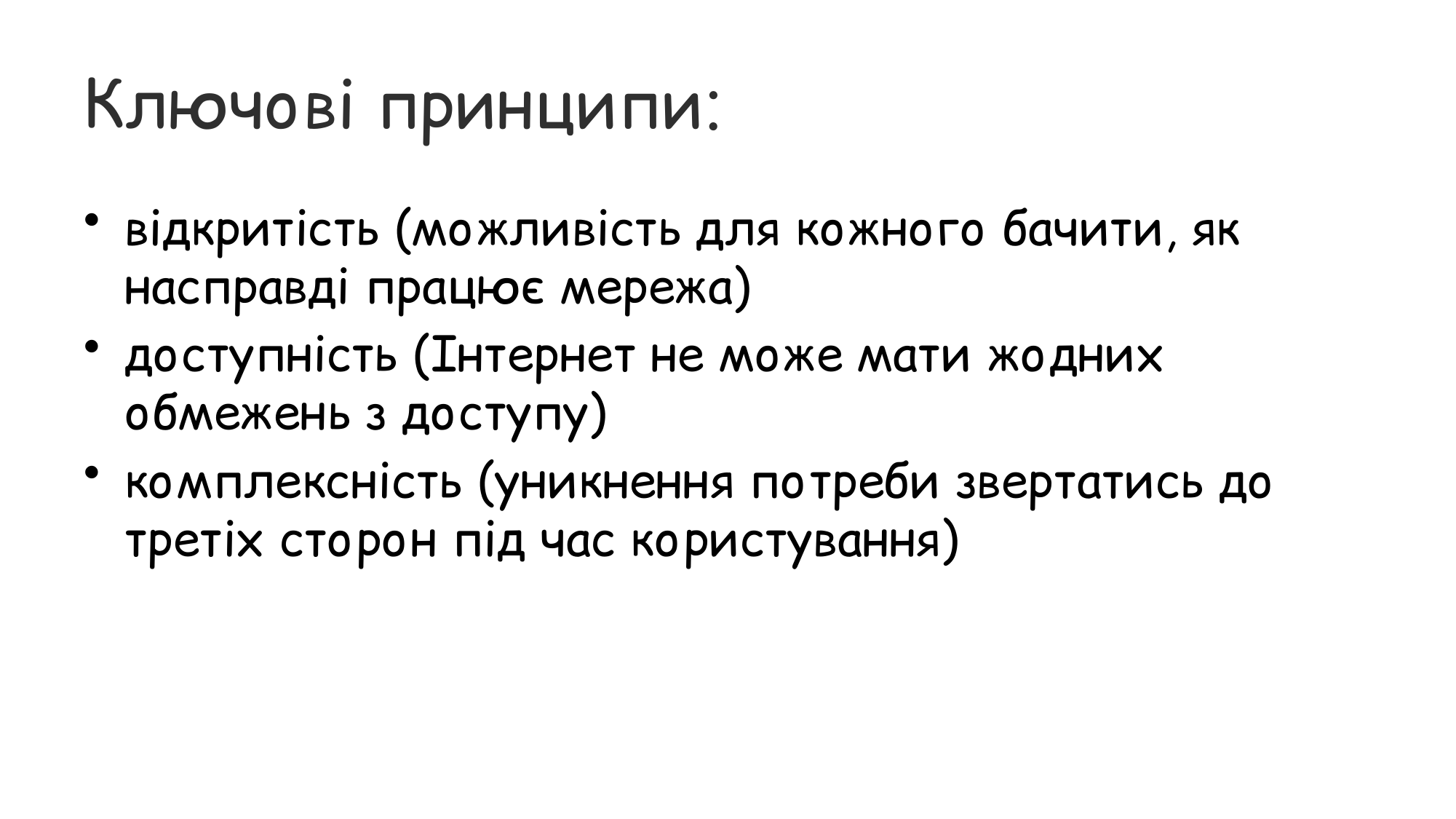

# Ключові принципи:
відкритість (можливість для кожного бачити, як насправді працює мережа)
доступність (Інтернет не може мати жодних обмежень з доступу)
комплексність (уникнення потреби звертатись до третіх сторон під час користування)